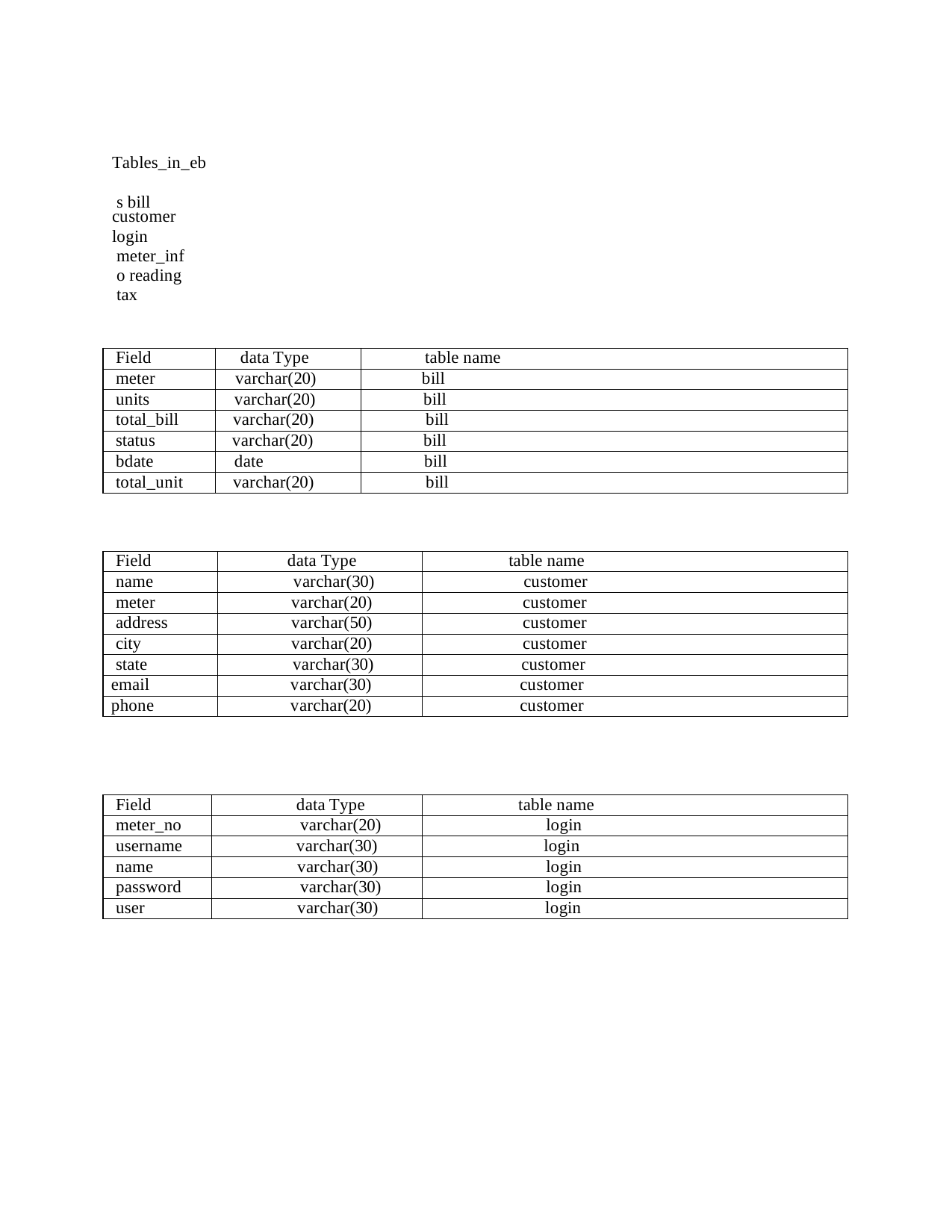

Tables_in_ebs bill
customer
login meter_info reading tax
| Field | data Type | table name |
| --- | --- | --- |
| meter | varchar(20) | bill |
| units | varchar(20) | bill |
| total\_bill | varchar(20) | bill |
| status | varchar(20) | bill |
| bdate | date | bill |
| total\_unit | varchar(20) | bill |
| Field | data Type | table name |
| --- | --- | --- |
| name | varchar(30) | customer |
| meter | varchar(20) | customer |
| address | varchar(50) | customer |
| city | varchar(20) | customer |
| state | varchar(30) | customer |
| email | varchar(30) | customer |
| phone | varchar(20) | customer |
| Field | data Type | table name |
| --- | --- | --- |
| meter\_no | varchar(20) | login |
| username | varchar(30) | login |
| name | varchar(30) | login |
| password | varchar(30) | login |
| user | varchar(30) | login |